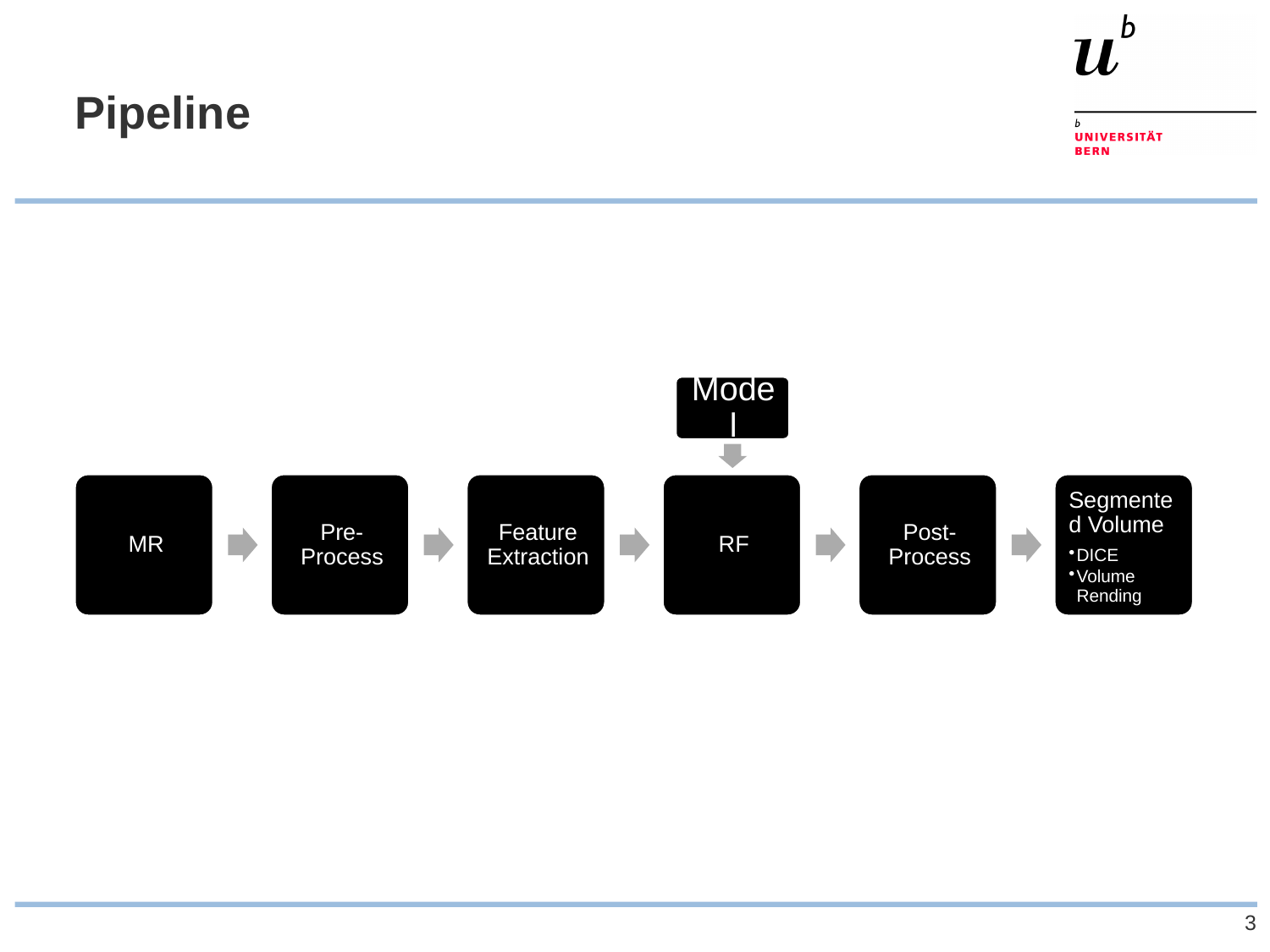

# Pipeline
MR

Pre-Process

Feature Extraction

RF

Post-Process

Segmented Volume
DICE
Volume Rending
Model

3